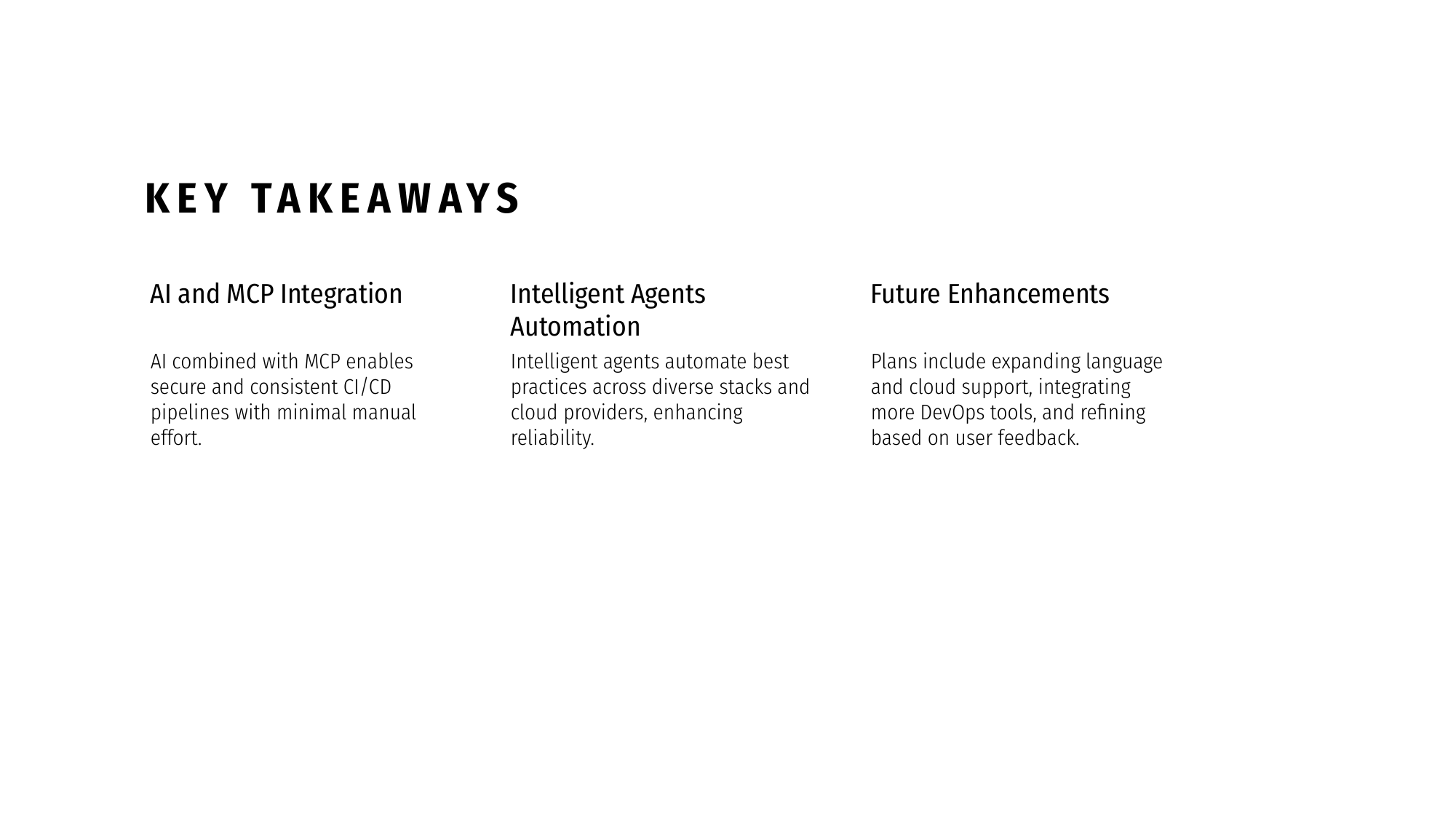

# Key Takeaways
AI and MCP Integration
AI combined with MCP enables secure and consistent CI/CD pipelines with minimal manual effort.
Intelligent Agents Automation
Intelligent agents automate best practices across diverse stacks and cloud providers, enhancing reliability.
Future Enhancements
Plans include expanding language and cloud support, integrating more DevOps tools, and refining based on user feedback.